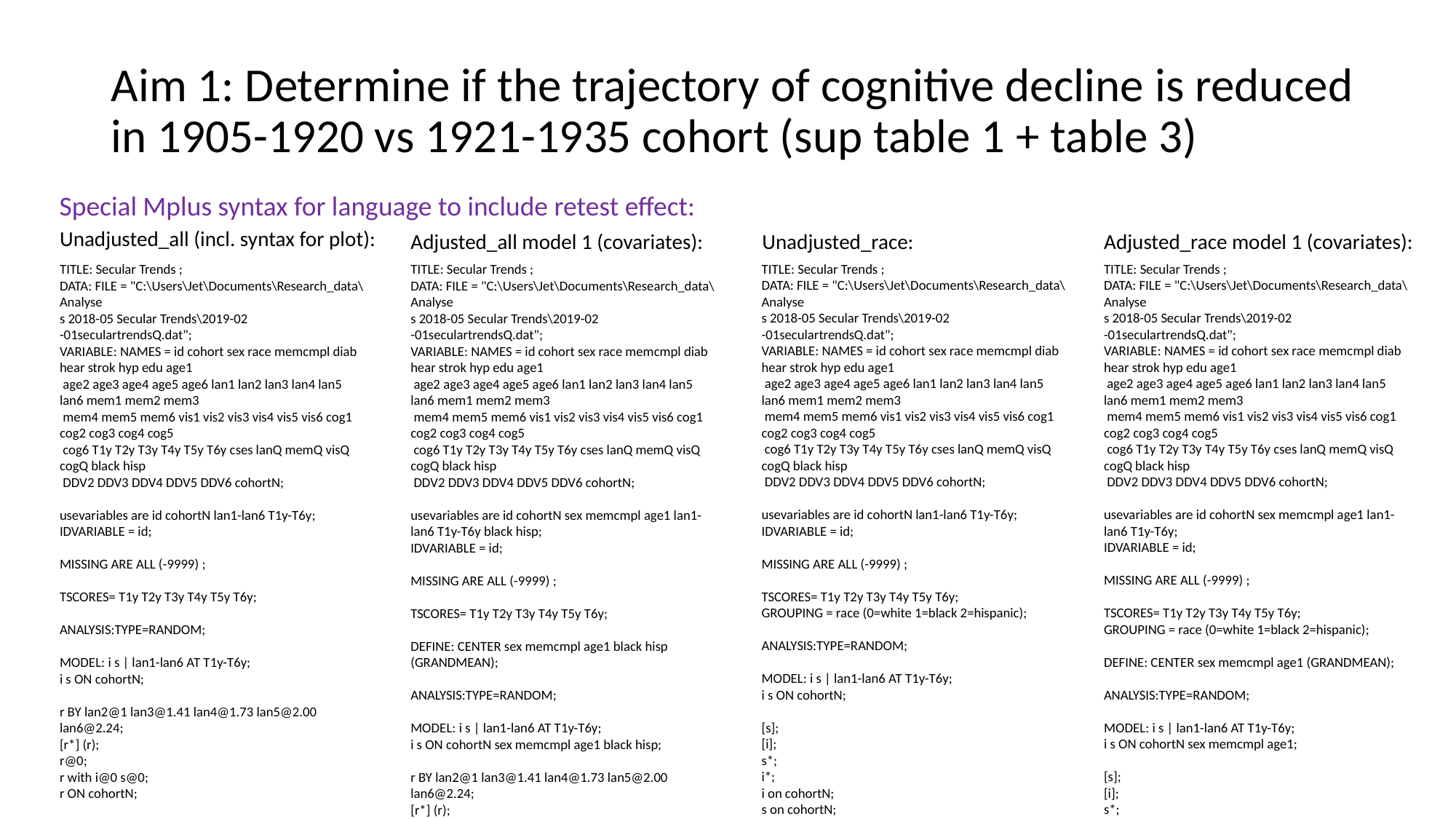

# Aim 1: Determine if the trajectory of cognitive decline is reduced in 1905-1920 vs 1921-1935 cohort (sup table 1 + table 3)
Special Mplus syntax for language to include retest effect:
Unadjusted_all (incl. syntax for plot):
Unadjusted_race:
Adjusted_race model 1 (covariates):
Adjusted_all model 1 (covariates):
TITLE: Secular Trends ;
DATA: FILE = "C:\Users\Jet\Documents\Research_data\Analyse
s 2018-05 Secular Trends\2019-02
-01seculartrendsQ.dat";
VARIABLE: NAMES = id cohort sex race memcmpl diab hear strok hyp edu age1
 age2 age3 age4 age5 age6 lan1 lan2 lan3 lan4 lan5 lan6 mem1 mem2 mem3
 mem4 mem5 mem6 vis1 vis2 vis3 vis4 vis5 vis6 cog1 cog2 cog3 cog4 cog5
 cog6 T1y T2y T3y T4y T5y T6y cses lanQ memQ visQ cogQ black hisp
 DDV2 DDV3 DDV4 DDV5 DDV6 cohortN;

usevariables are id cohortN lan1-lan6 T1y-T6y;
IDVARIABLE = id;

MISSING ARE ALL (-9999) ;

TSCORES= T1y T2y T3y T4y T5y T6y;

ANALYSIS:TYPE=RANDOM;

MODEL: i s | lan1-lan6 AT T1y-T6y;
i s ON cohortN;

r BY lan2@1 lan3@1.41 lan4@1.73 lan5@2.00 lan6@2.24;
[r*] (r);
r@0;
r with i@0 s@0;
r ON cohortN;

[s] (s);
[i] (i);
s*;
i*;
i on cohortN(gamma1);
s on cohortN(gamma2);

MODEL CONSTRAINT:
  new(E0t0 E0t2 E0t4 E0t6 E0t8 E0t10 E0t12 E0t14 E1t0 E1t2
  E1t4 E1t6 E1t8 E1t10 E1t12 E1t14);
  E0t0  = (i+0*gamma1)+(s+0*gamma2)*0 + 0*r ;
  E0t2  = (i+0*gamma1)+(s+0*gamma2)*2 + 1*r;
  E0t4  = (i+0*gamma1)+(s+0*gamma2)*4 + 1.41*r;
  E0t6  = (i+0*gamma1)+(s+0*gamma2)*6 + 1.73*r;
  E0t8  = (i+0*gamma1)+(s+0*gamma2)*8 + 2*r;
  E0t10  = (i+0*gamma1)+(s+0*gamma2)*10 + 2.24*r;
  E0t12  = (i+0*gamma1)+(s+0*gamma2)*12 + 2.45*r;
  E0t14  = (i+0*gamma1)+(s+0*gamma2)*14 + 2.65*r;
  E1t0  = (i+1*gamma1)+(s+1*gamma2)*0 + 0*r;
  E1t2  = (i+1*gamma1)+(s+1*gamma2)*2 + 1*r;
  E1t4  = (i+1*gamma1)+(s+1*gamma2)*4 + 1.41*r;
  E1t6  = (i+1*gamma1)+(s+1*gamma2)*6 + 1.73*r;
  E1t8  = (i+1*gamma1)+(s+1*gamma2)*8 + 2*r;
  E1t10  = (i+1*gamma1)+(s+1*gamma2)*10 + 2.24*r;
  E1t12  = (i+1*gamma1)+(s+1*gamma2)*12 + 2.45*r;
  E1t14  = (i+1*gamma1)+(s+1*gamma2)*14 + 2.65*r;

output: CINTERVAL;
TITLE: Secular Trends ;
DATA: FILE = "C:\Users\Jet\Documents\Research_data\Analyse
s 2018-05 Secular Trends\2019-02
-01seculartrendsQ.dat";
VARIABLE: NAMES = id cohort sex race memcmpl diab hear strok hyp edu age1
 age2 age3 age4 age5 age6 lan1 lan2 lan3 lan4 lan5 lan6 mem1 mem2 mem3
 mem4 mem5 mem6 vis1 vis2 vis3 vis4 vis5 vis6 cog1 cog2 cog3 cog4 cog5
 cog6 T1y T2y T3y T4y T5y T6y cses lanQ memQ visQ cogQ black hisp
 DDV2 DDV3 DDV4 DDV5 DDV6 cohortN;

usevariables are id cohortN sex memcmpl age1 lan1-lan6 T1y-T6y black hisp;
IDVARIABLE = id;

MISSING ARE ALL (-9999) ;

TSCORES= T1y T2y T3y T4y T5y T6y;

DEFINE: CENTER sex memcmpl age1 black hisp (GRANDMEAN);

ANALYSIS:TYPE=RANDOM;

MODEL: i s | lan1-lan6 AT T1y-T6y;
i s ON cohortN sex memcmpl age1 black hisp;

r BY lan2@1 lan3@1.41 lan4@1.73 lan5@2.00 lan6@2.24;
[r*] (r);
r@0;
r with i@0 s@0;
r ON cohortN;

[s] (s);
[i] (i);
s*;
i*;
i on cohortN(gamma1);
s on cohortN(gamma2);

MODEL CONSTRAINT:
  new(E0t0 E0t2 E0t4 E0t6 E0t8 E0t10 E0t12 E0t14 E1t0 E1t2
  E1t4 E1t6 E1t8 E1t10 E1t12 E1t14);
  E0t0  = (i+0*gamma1)+(s+0*gamma2)*0 + 0*r ;
  E0t2  = (i+0*gamma1)+(s+0*gamma2)*2 + 1*r;
  E0t4  = (i+0*gamma1)+(s+0*gamma2)*4 + 1.41*r;
  E0t6  = (i+0*gamma1)+(s+0*gamma2)*6 + 1.73*r;
  E0t8  = (i+0*gamma1)+(s+0*gamma2)*8 + 2*r;
  E0t10  = (i+0*gamma1)+(s+0*gamma2)*10 + 2.24*r;
  E0t12  = (i+0*gamma1)+(s+0*gamma2)*12 + 2.45*r;
  E0t14  = (i+0*gamma1)+(s+0*gamma2)*14 + 2.65*r;
  E1t0  = (i+1*gamma1)+(s+1*gamma2)*0 + 0*r;
  E1t2  = (i+1*gamma1)+(s+1*gamma2)*2 + 1*r;
  E1t4  = (i+1*gamma1)+(s+1*gamma2)*4 + 1.41*r;
  E1t6  = (i+1*gamma1)+(s+1*gamma2)*6 + 1.73*r;
  E1t8  = (i+1*gamma1)+(s+1*gamma2)*8 + 2*r;
  E1t10  = (i+1*gamma1)+(s+1*gamma2)*10 + 2.24*r;
  E1t12  = (i+1*gamma1)+(s+1*gamma2)*12 + 2.45*r;
  E1t14  = (i+1*gamma1)+(s+1*gamma2)*14 + 2.65*r;

output: CINTERVAL;
TITLE: Secular Trends ;
DATA: FILE = "C:\Users\Jet\Documents\Research_data\Analyse
s 2018-05 Secular Trends\2019-02
-01seculartrendsQ.dat";
VARIABLE: NAMES = id cohort sex race memcmpl diab hear strok hyp edu age1
 age2 age3 age4 age5 age6 lan1 lan2 lan3 lan4 lan5 lan6 mem1 mem2 mem3
 mem4 mem5 mem6 vis1 vis2 vis3 vis4 vis5 vis6 cog1 cog2 cog3 cog4 cog5
 cog6 T1y T2y T3y T4y T5y T6y cses lanQ memQ visQ cogQ black hisp
 DDV2 DDV3 DDV4 DDV5 DDV6 cohortN;

usevariables are id cohortN lan1-lan6 T1y-T6y;
IDVARIABLE = id;

MISSING ARE ALL (-9999) ;

TSCORES= T1y T2y T3y T4y T5y T6y;
GROUPING = race (0=white 1=black 2=hispanic);

ANALYSIS:TYPE=RANDOM;

MODEL: i s | lan1-lan6 AT T1y-T6y;
i s ON cohortN;

[s];
[i];
s*;
i*;
i on cohortN;
s on cohortN;

r BY lan2@1 lan3@1.41 lan4@1.73 lan5@2.00 lan6@2.24;
[r*] (r);
r@0;
r with i@0 s@0;
r ON cohortN;

output: CINTERVAL;

TITLE: Secular Trends ;
DATA: FILE = "C:\Users\Jet\Documents\Research_data\Analyse
s 2018-05 Secular Trends\2019-02
-01seculartrendsQ.dat";
VARIABLE: NAMES = id cohort sex race memcmpl diab hear strok hyp edu age1
 age2 age3 age4 age5 age6 lan1 lan2 lan3 lan4 lan5 lan6 mem1 mem2 mem3
 mem4 mem5 mem6 vis1 vis2 vis3 vis4 vis5 vis6 cog1 cog2 cog3 cog4 cog5
 cog6 T1y T2y T3y T4y T5y T6y cses lanQ memQ visQ cogQ black hisp
 DDV2 DDV3 DDV4 DDV5 DDV6 cohortN;

usevariables are id cohortN sex memcmpl age1 lan1-lan6 T1y-T6y;
IDVARIABLE = id;

MISSING ARE ALL (-9999) ;

TSCORES= T1y T2y T3y T4y T5y T6y;
GROUPING = race (0=white 1=black 2=hispanic);

DEFINE: CENTER sex memcmpl age1 (GRANDMEAN);

ANALYSIS:TYPE=RANDOM;

MODEL: i s | lan1-lan6 AT T1y-T6y;
i s ON cohortN sex memcmpl age1;

[s];
[i];
s*;
i*;
i on cohortN;
s on cohortN;
r BY lan2@1 lan3@1.41 lan4@1.73 lan5@2.00 lan6@2.24;
[r*] (r);
r@0;
r with i@0 s@0;
r ON cohortN;

MODEL white:
[s] (Sw);
[i] (Iw);
s*;
i*;
i on cohortN (Iwc);
s on cohortN (Swc);
r BY lan2@1 lan3@1.41 lan4@1.73 lan5@2.00 lan6@2.24;
[r*] (r);
r@0;
r with i@0 s@0;
r ON cohortN;

MODEL black:
[s] (Sb);
[i] (Ib);
s*;
i*;
i on cohortN (Ibc);
s on cohortN (Sbc);
r BY lan2@1 lan3@1.41 lan4@1.73 lan5@2.00 lan6@2.24;
[r*] (r);
r@0;
r with i@0 s@0;
r ON cohortN;

MODEL hispanic:
[s] (Sh);
[i] (Ih);
s*;
i*;
i on cohortN (Ihc);
s on cohortN (Shc);
r BY lan2@1 lan3@1.41 lan4@1.73 lan5@2.00 lan6@2.24;
[r*] (r);
r@0;
r with i@0 s@0;
r ON cohortN;

MODEL CONSTRAINT:
new(id92wb id92wh id92bh sd92wb sd92wh sd92bh id99wb id99wh id99bh
sd99wb sd99wh sd99bh idifwb idifwh idifbh sdifwb sdifwh sdifbh);

id92wb=Ib-Iw;
id92wh=Ih-Iw;
id92bh=Ih-Ib;

sd92wb=Sb-Sw;
sd92wh=Sh-Sw;
sd92bh=Sh-Sb;

id99wb=(Ib+Ibc)-(Iw+Iwc);
id99wh=(Ih+Ihc)-(Iw+Iwc);
id99bh=(Ih+Ihc)-(Ib+Ibc);

sd99wb=(Sb+Sbc)-(Sw+Swc);
sd99wh=(Sh+Shc)-(Sw+Swc);
sd99bh=(Sh+Shc)-(Sb+Sbc);

idifwb=Ibc-Iwc;
idifwh=Ihc-Iwc;
idifbh=Ihc-Ibc;

sdifwb=Sbc-Swc;
sdifwh=Shc-Swc;
sdifbh=Shc-Sbc;

output: CINTERVAL;